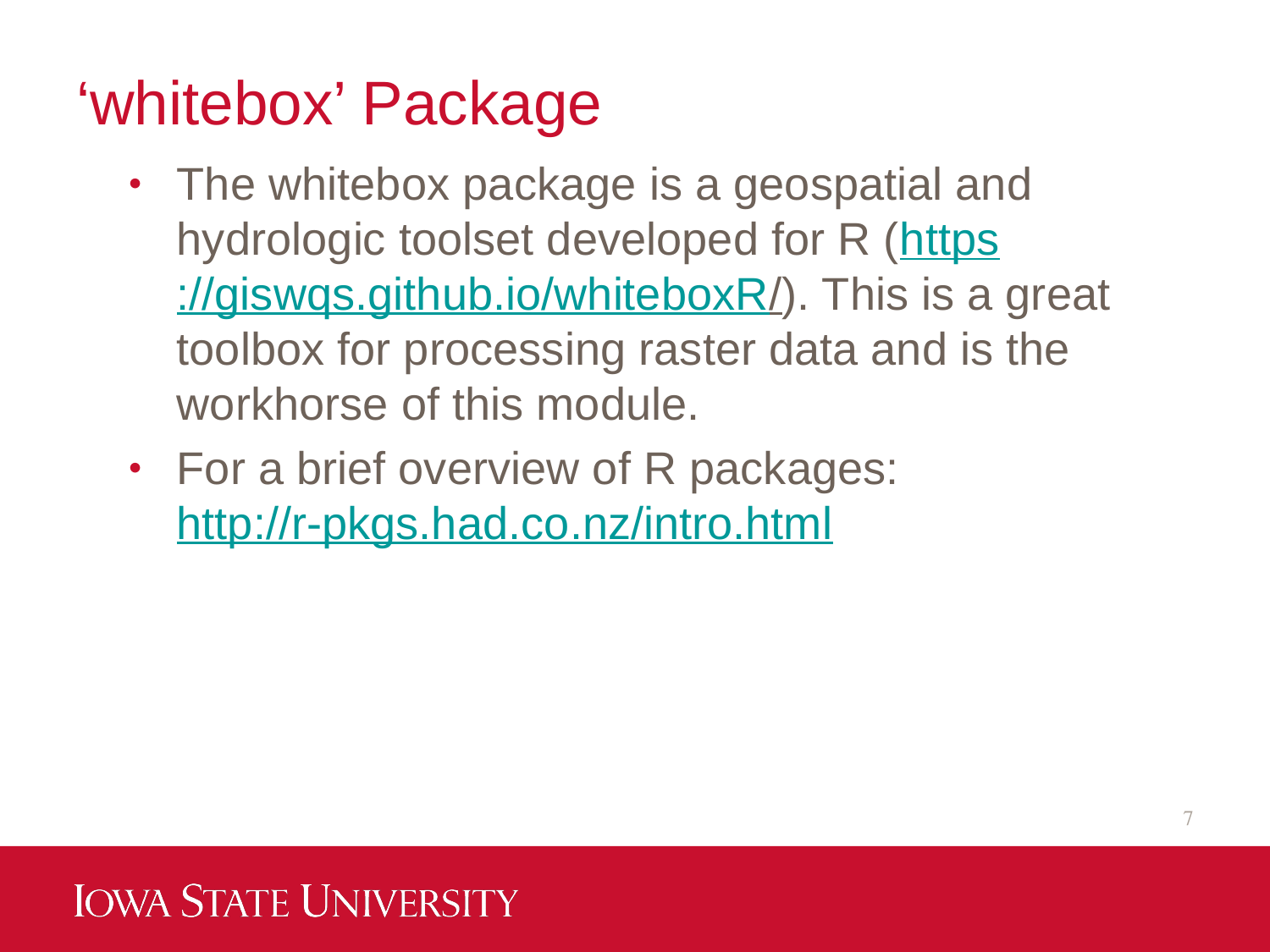

# ‘whitebox’ Package
The whitebox package is a geospatial and hydrologic toolset developed for R (https://giswqs.github.io/whiteboxR/). This is a great toolbox for processing raster data and is the workhorse of this module.
For a brief overview of R packages: http://r-pkgs.had.co.nz/intro.html

7